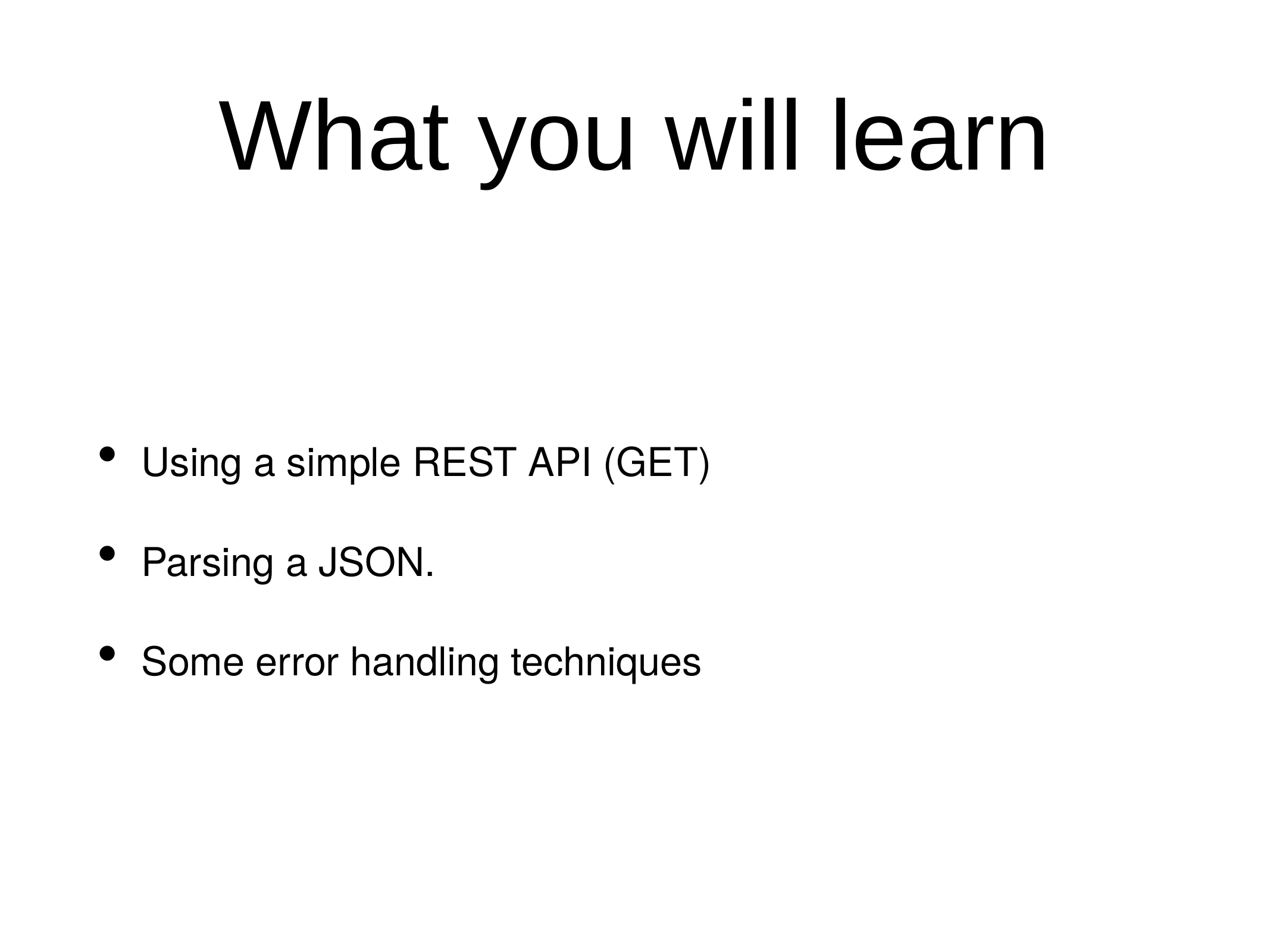

# What you will learn
Using a simple REST API (GET)
Parsing a JSON.
Some error handling techniques